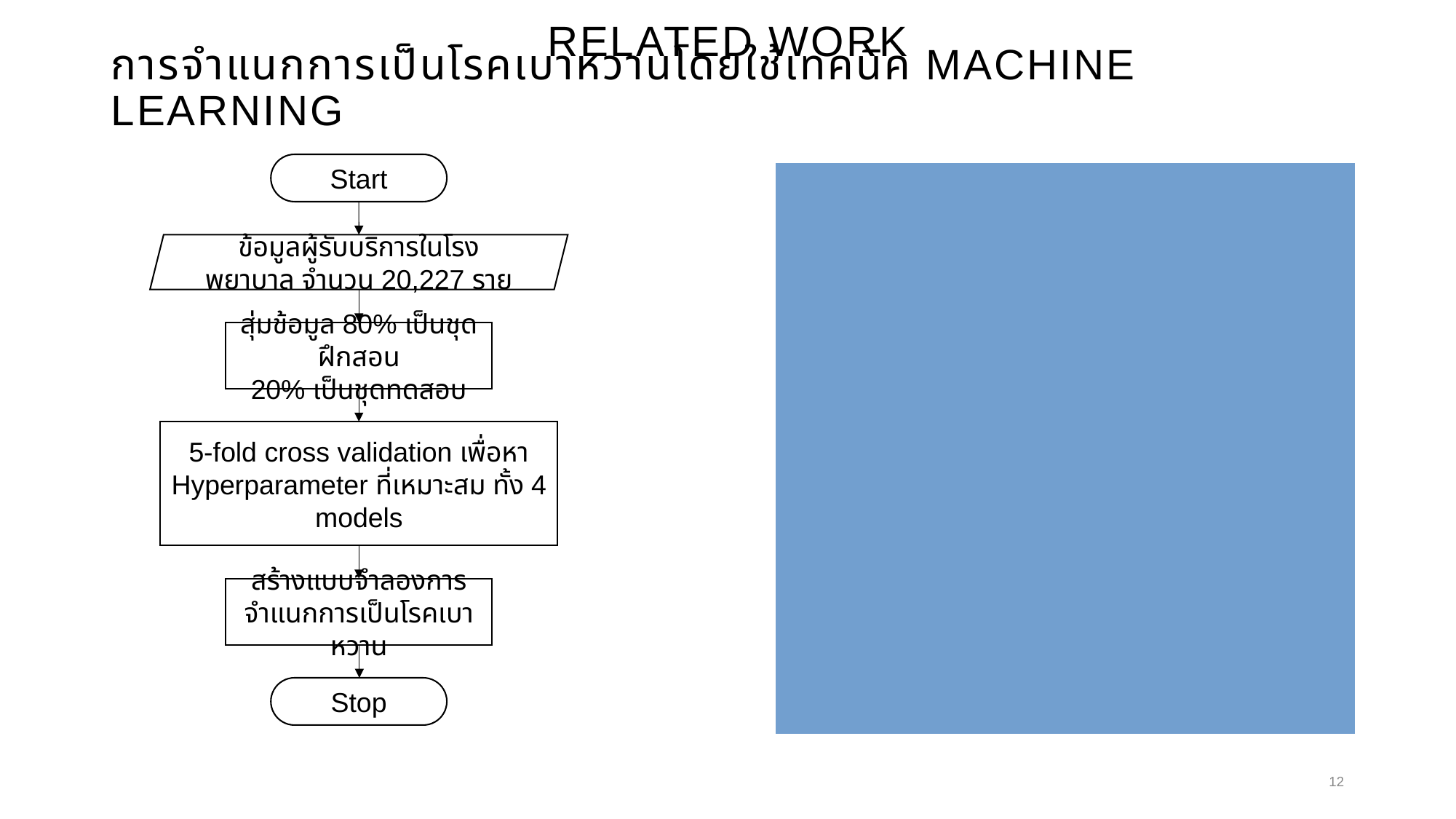

# Related work
การจําแนกการเป็นโรคเบาหวานโดยใช้เทคนิค Machine learning
Start
(เมธาพร, 2565) ใน 2022 ได้มีการศึกษาการจำแนกการเป็นโรคเบาหวานโดยใช้เทคนิค Machine learning เพื่อเปรียบเทียบประสิทธิภาพของเทคนิคที่ใช้ในการสร้างแบบจำลอง Machine learning สำหรับการจำแนกการเป็นโรคเบาหวาน โดยใช้ 4 เทคนิค ได้แก่ ต้นไม้ตัดสินใจ (Decision tree), ต้นไม้ป่าสุ่ม (Random Forest), ซัพพอร์ตเวกเตอร์แมชชีน (SVM) และเพื่อนบ้านใกล้ที่สุด (K-Nearest Neighbor) โดยได้ทำการเก็บตัวอย่างข้อมูลปัจจัยเสี่ยงการเกิดโรคเบาหวาน เช่น อายุ เพศ น้ำหนัก ส่วนสูง BMI ค่าความดันขณะหัวใจบีบหัว ค่าความดันขณะหัวใจคลายตัว อัตราการเต้นของหัวใจ และประวัติโรคเบาหวานในญาติสายตรง รวมแล้วข้อมูลผู้ป่วยทั้งหมด 20,227 ราย(ที่ป่วยและไม่ป่วยเป็นโรคเบาหวาน) มาใช้ในการสร้างแบบจำลอง Machine learning จากนั้นได้มีการแบ่งข้อมูลออกเป็นกลุ่มอิทธิพลร่วมคือ ประวัติโรคเบาหวานในญาติสายตรงและไม่มีประวัติโรคเบาหวานสายตรง เช่น BMIปกติและมีหรือไม่มีประวัติเป็นโรคเบาหวานในญาติสายตรง เป็นต้น โดยพิจารณาจาก ปัจจัยเสี่ยงที่ส่งผลต่อการเป็น โรคเบาหวาน เช่น BMI อายุมาก เป็นต้น โดยผลลัพธ์จากการวิจัยคือ เทคนิค Random forest ความแม่นยำสูงที่สุดอยู่ที่ 92.2% และค่า F1 ที่ 90.7%
ข้อมูลผู้รับบริการในโรงพยาบาล จำนวน 20,227 ราย
สุ่มข้อมูล 80% เป็นชุดฝึกสอน
20% เป็นชุดทดสอบ
5-fold cross validation เพื่อหา Hyperparameter ที่เหมาะสม ทั้ง 4 models
สร้างแบบจำลองการจำแนกการเป็นโรคเบาหวาน
Stop
12